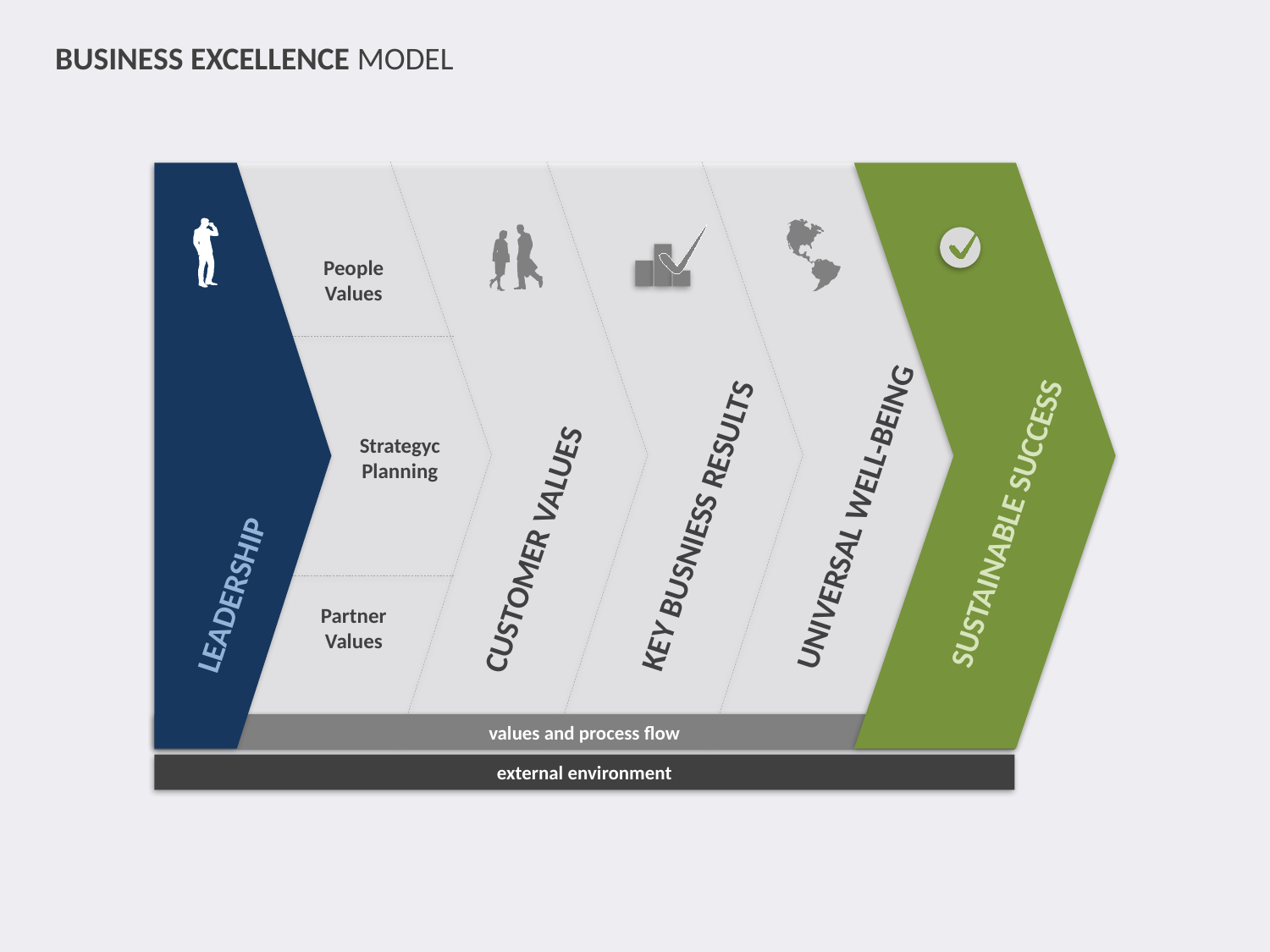

BUSINESS EXCELLENCE MODEL

People
Values
Strategyc
Planning
UNIVERSAL WELL-BEING
SUSTAINABLE SUCCESS
KEY BUSNIESS RESULTS
CUSTOMER VALUES
LEADERSHIP
Partner
Values
values and process flow
external environment